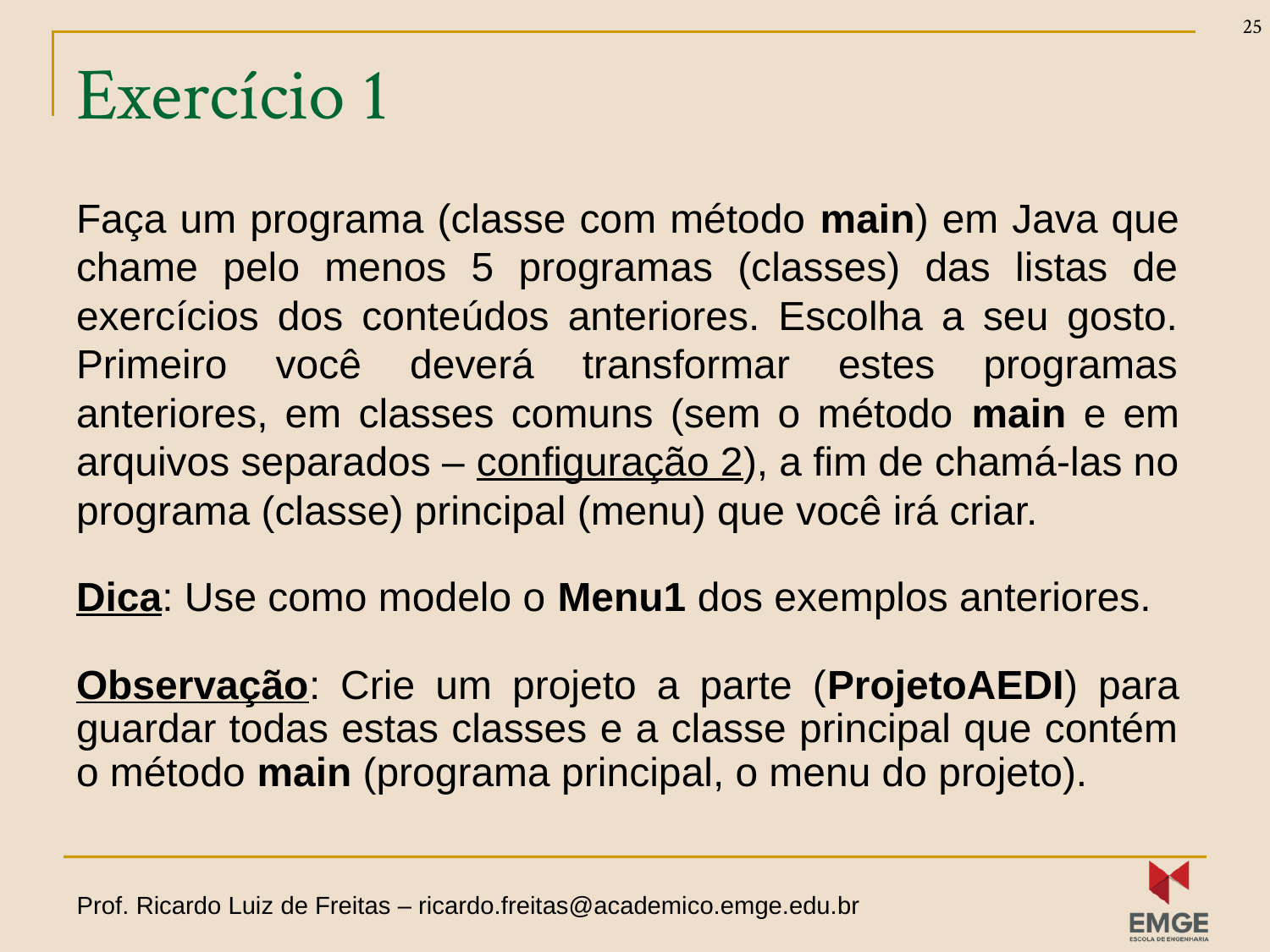

25
# Exercício 1
Faça um programa (classe com método main) em Java que chame pelo menos 5 programas (classes) das listas de exercícios dos conteúdos anteriores. Escolha a seu gosto. Primeiro você deverá transformar estes programas anteriores, em classes comuns (sem o método main e em arquivos separados – configuração 2), a fim de chamá-las no programa (classe) principal (menu) que você irá criar.

Dica: Use como modelo o Menu1 dos exemplos anteriores.

Observação: Crie um projeto a parte (ProjetoAEDI) para guardar todas estas classes e a classe principal que contém o método main (programa principal, o menu do projeto).